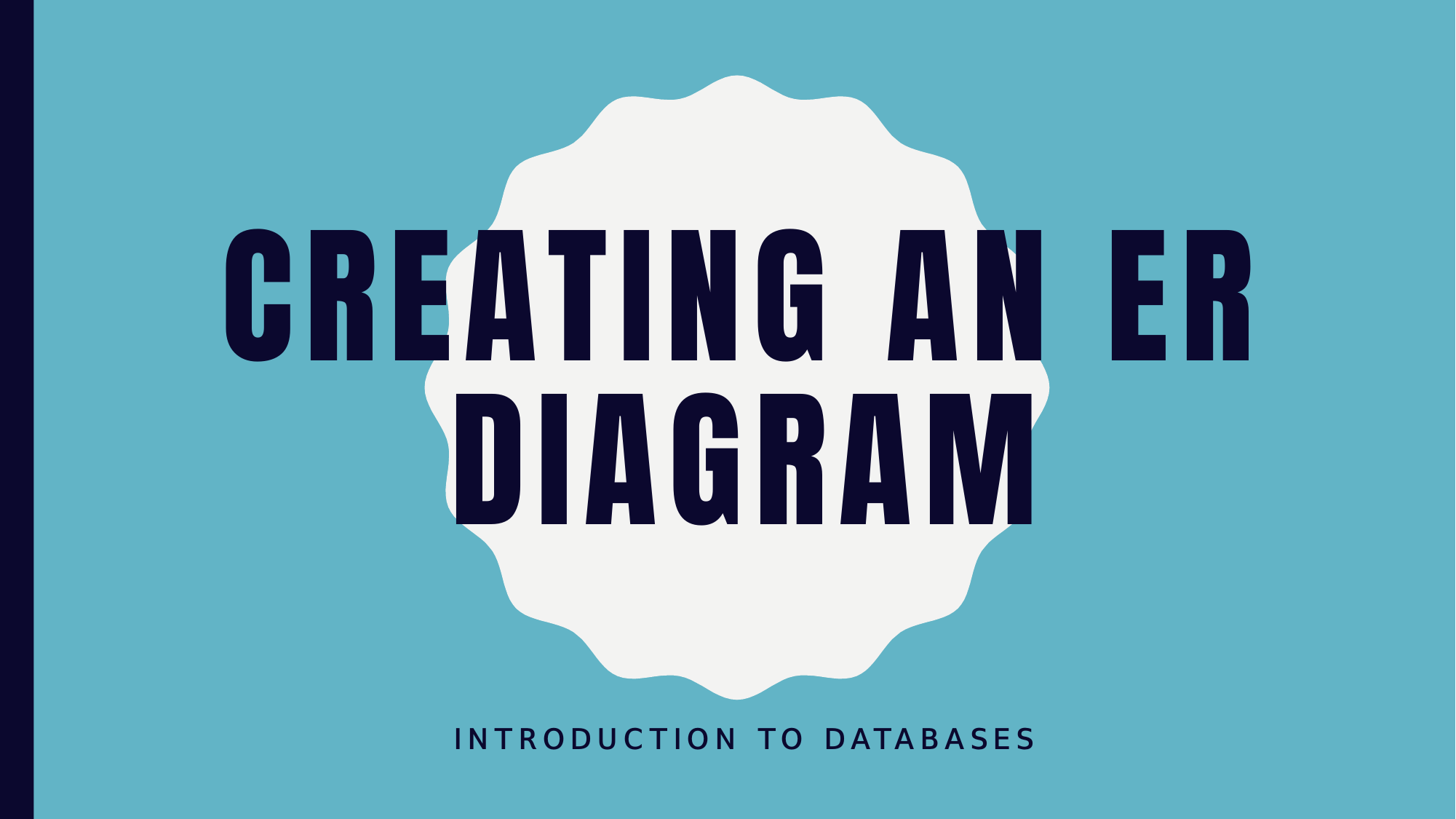

# Creating an ER DIAGRAM
Introduction to Databases